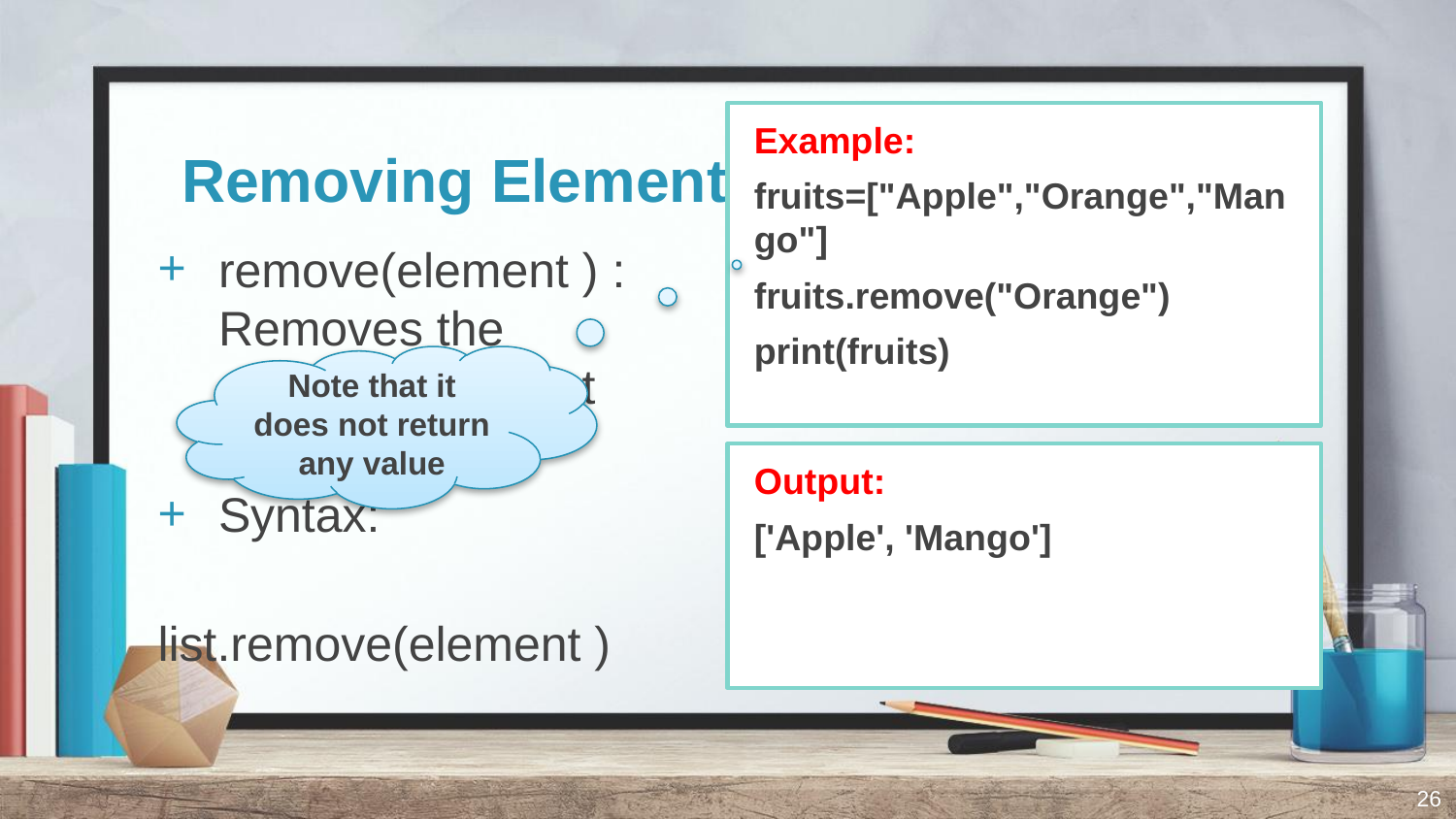

Example:
fruits=["Apple","Orange","Mango"]
fruits.remove("Orange")
print(fruits)
# Removing Elements
remove(element ) : Removes the specified element from the list
Syntax:
      list.remove(element )
Note that it does not return any value
Output:
['Apple', 'Mango']
26